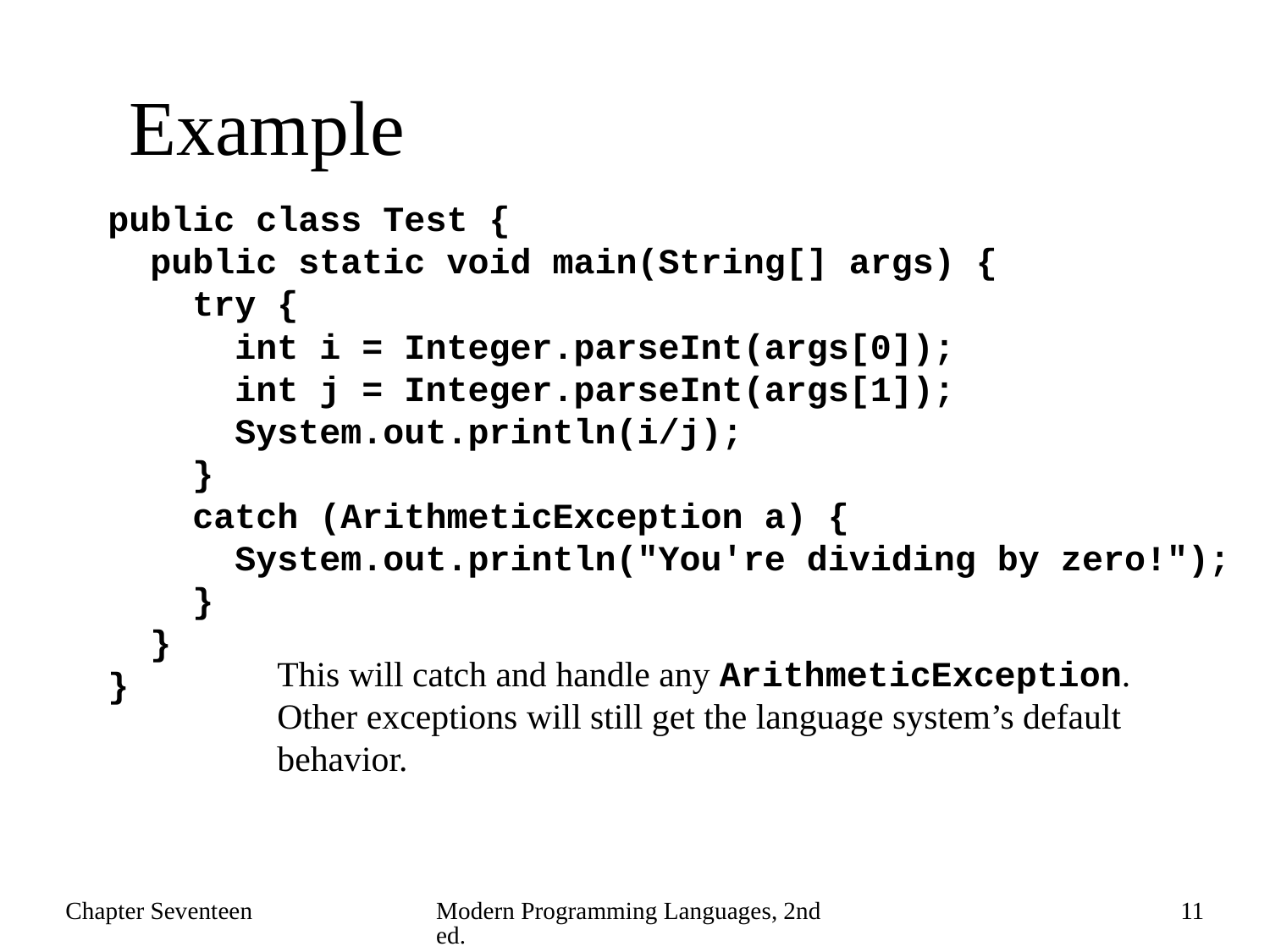

# Example
public class Test {
  public static void main(String[] args) {
    try {
      int i = Integer.parseInt(args[0]);
      int j = Integer.parseInt(args[1]);
      System.out.println(i/j);
    }
    catch (ArithmeticException a) {
      System.out.println("You're dividing by zero!");
    }
  }
}

This will catch and handle any ArithmeticException.
Other exceptions will still get the language system’s default behavior.
Chapter Seventeen
Modern Programming Languages, 2nd ed.
11